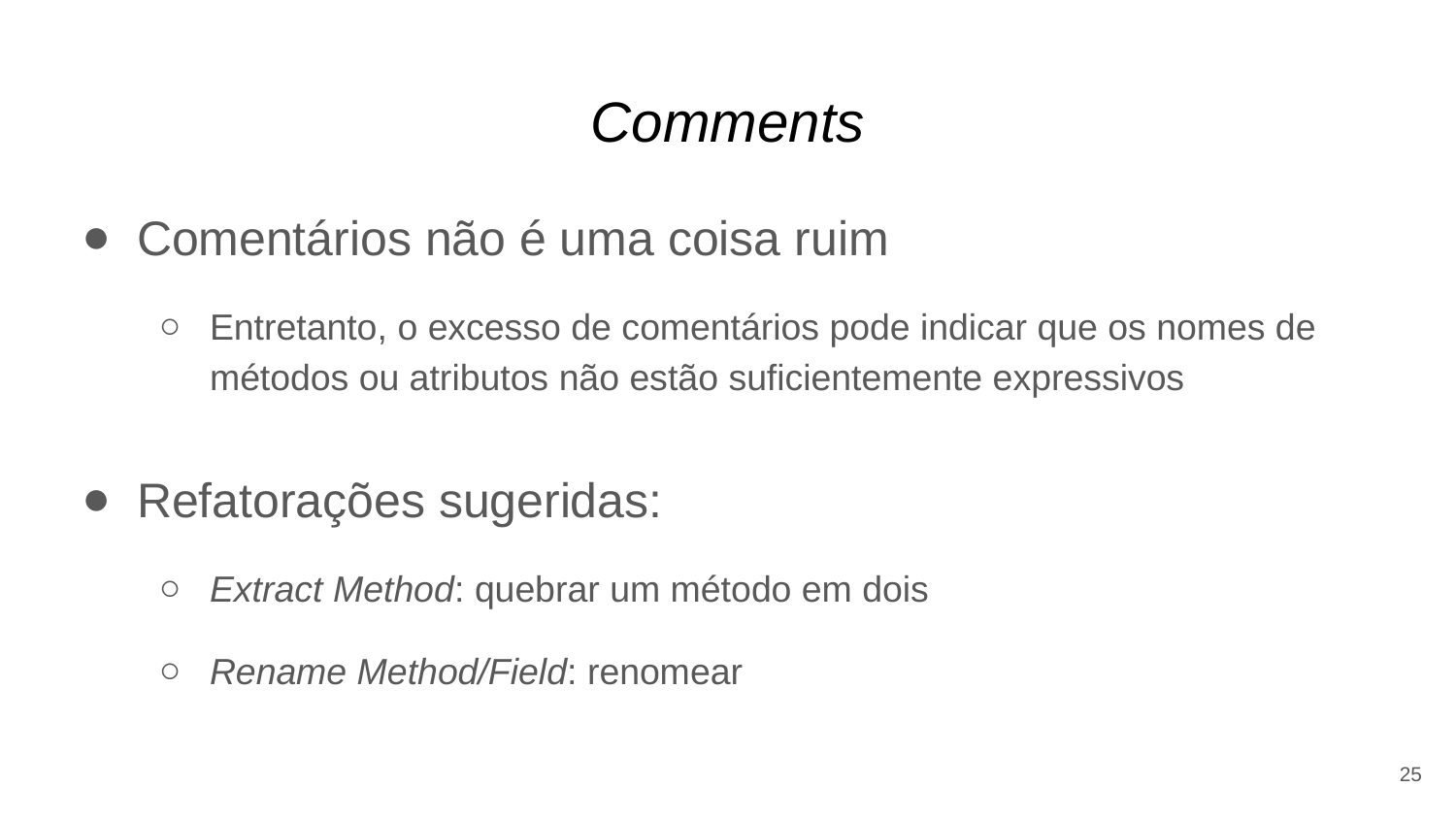

# Comments
Comentários não é uma coisa ruim
Entretanto, o excesso de comentários pode indicar que os nomes de métodos ou atributos não estão suficientemente expressivos

Refatorações sugeridas:
Extract Method: quebrar um método em dois
Rename Method/Field: renomear

25